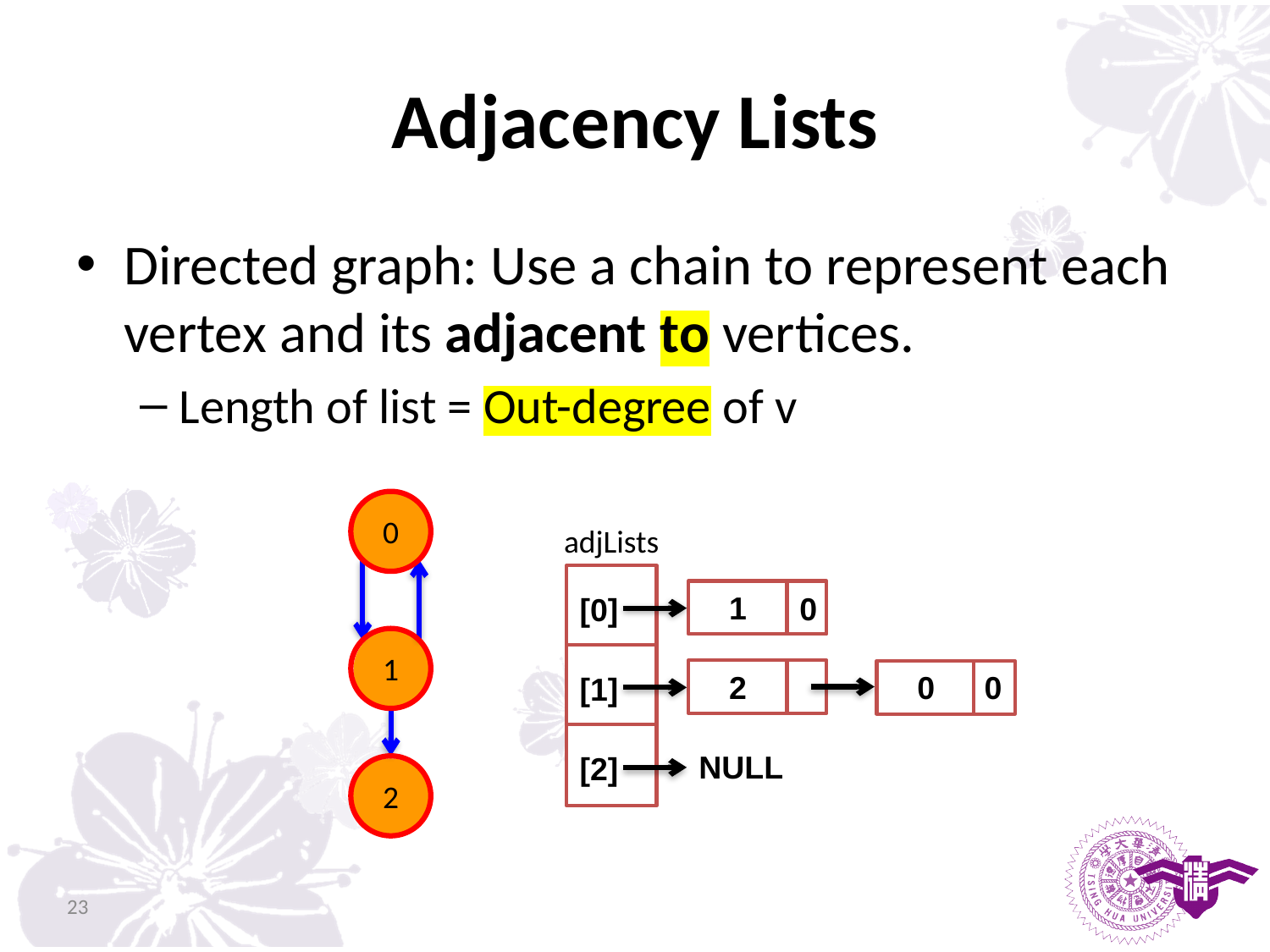

# Adjacency Lists
Directed graph: Use a chain to represent each vertex and its adjacent to vertices.
Length of list = Out-degree of v

0
1
2
adjLists

[0]

[1]

[2]

1

0

2

0
0
NULL

23